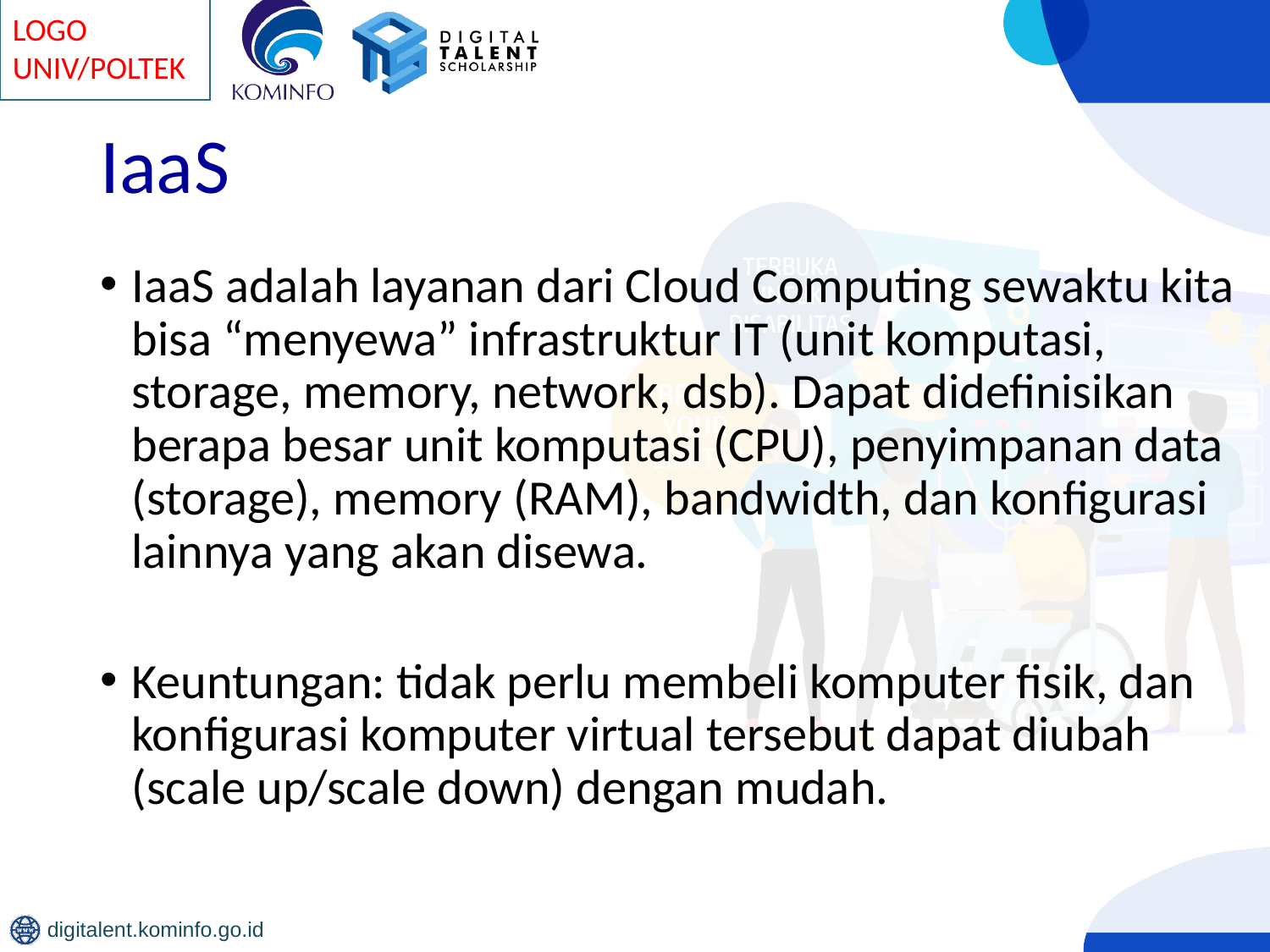

# IaaS
IaaS adalah layanan dari Cloud Computing sewaktu kita bisa “menyewa” infrastruktur IT (unit komputasi, storage, memory, network, dsb). Dapat didefinisikan berapa besar unit komputasi (CPU), penyimpanan data (storage), memory (RAM), bandwidth, dan konfigurasi lainnya yang akan disewa.
Keuntungan: tidak perlu membeli komputer fisik, dan konfigurasi komputer virtual tersebut dapat diubah (scale up/scale down) dengan mudah.